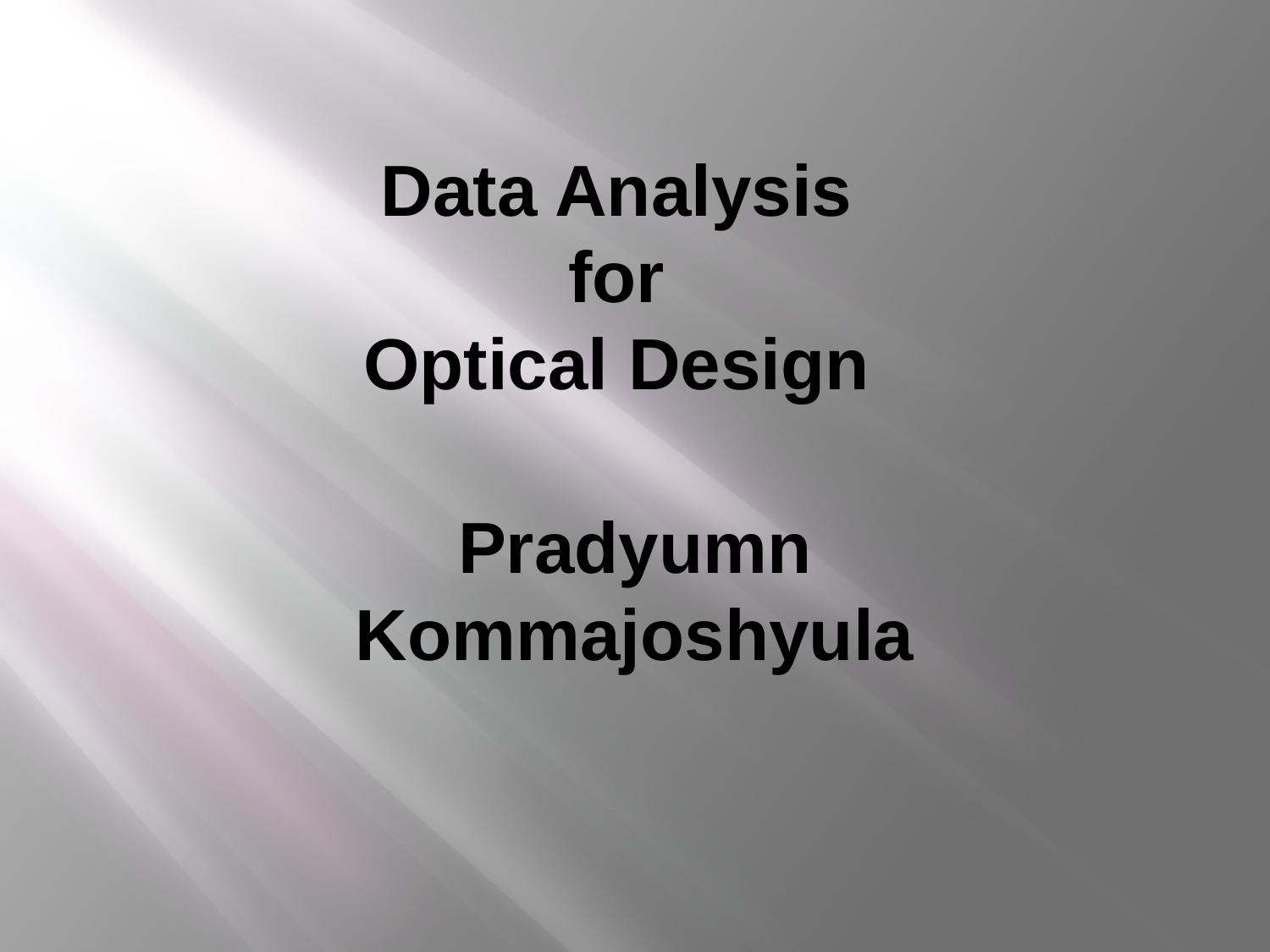

Data Analysis
for
Optical Design
Pradyumn Kommajoshyula